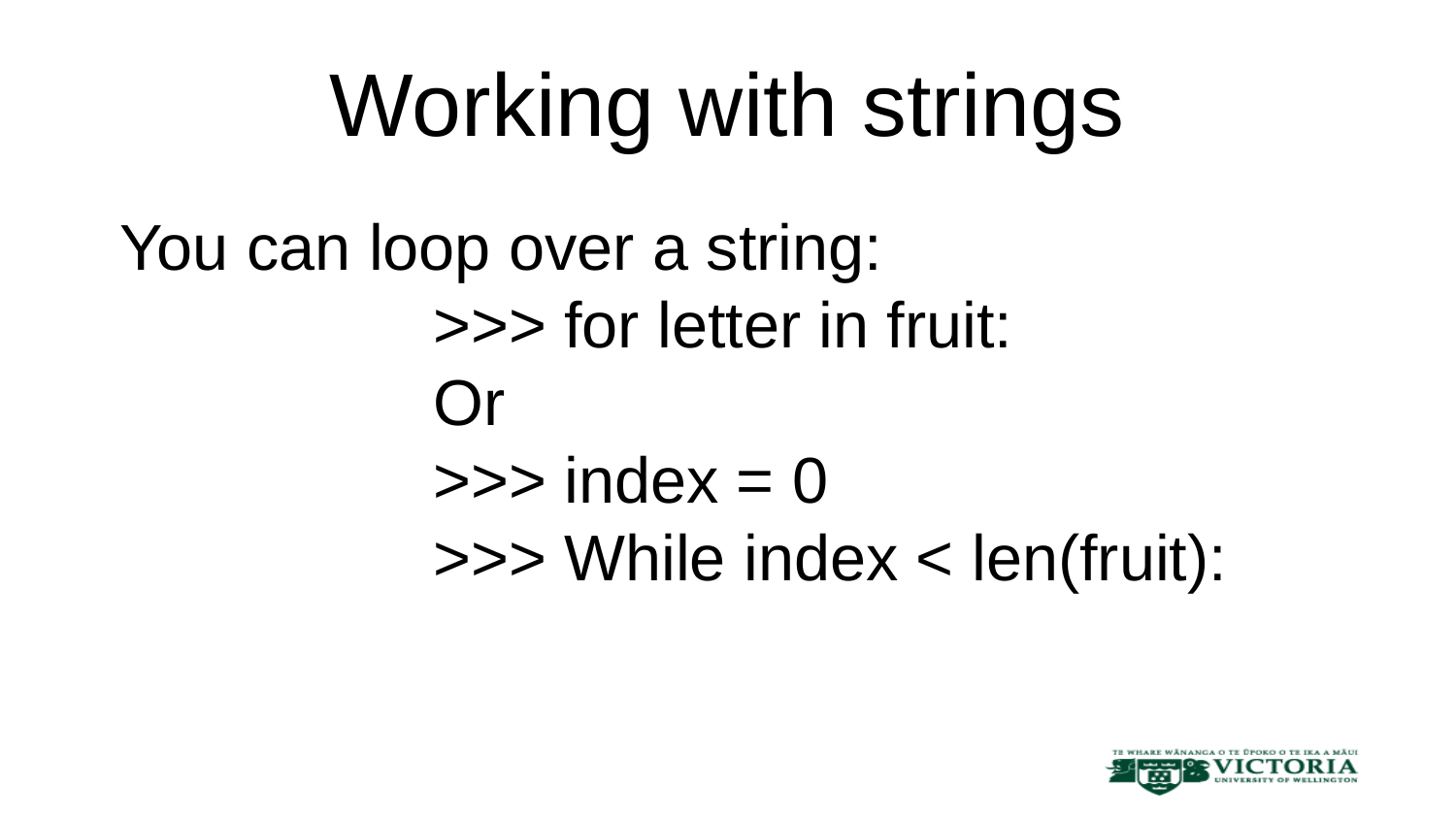

# Working with strings
You can loop over a string:
			>>> for letter in fruit:
			Or
			>>> index = 0
			>>> While index < len(fruit):